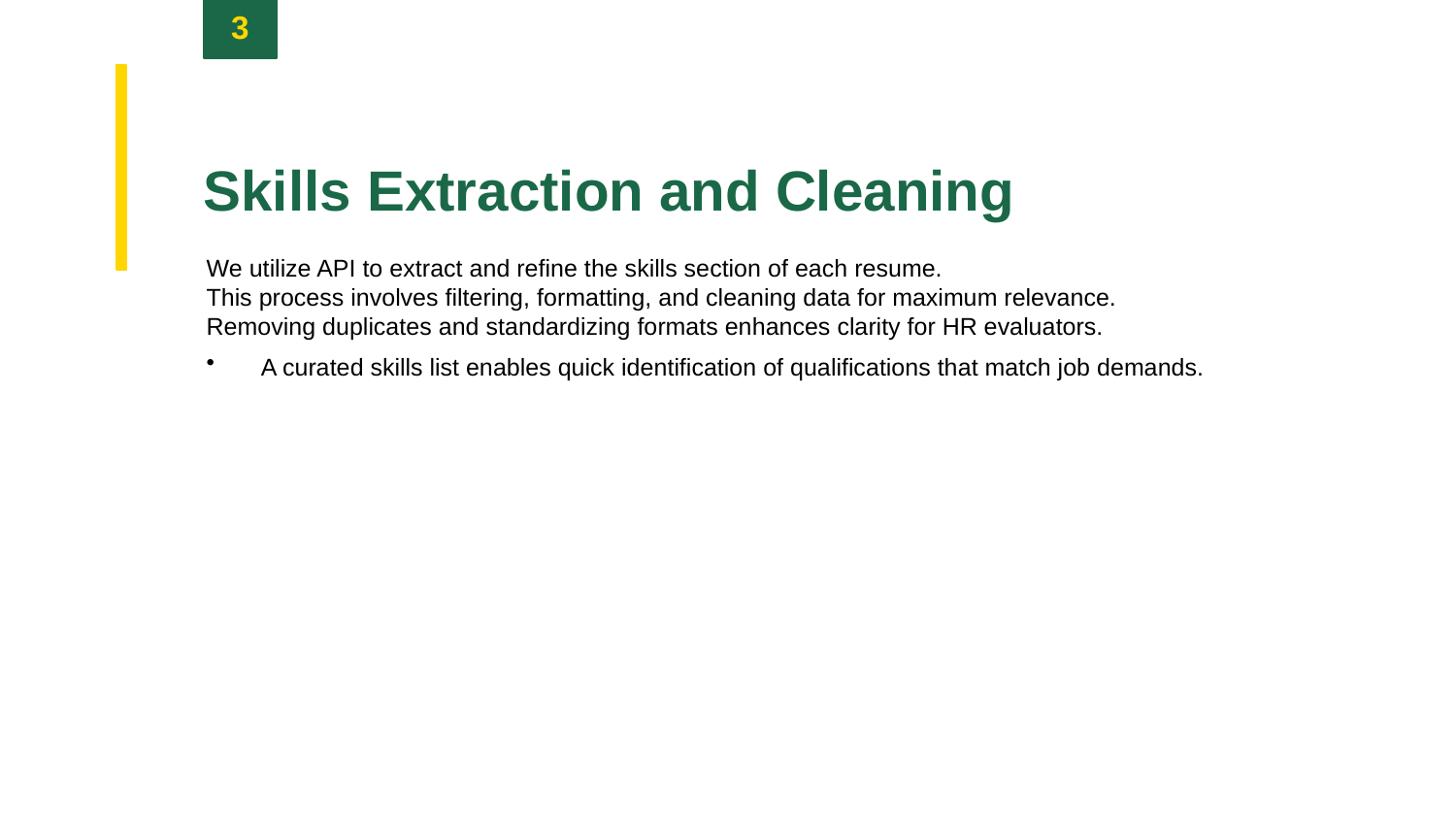

3

Skills Extraction and Cleaning
We utilize API to extract and refine the skills section of each resume.
This process involves filtering, formatting, and cleaning data for maximum relevance.
Removing duplicates and standardizing formats enhances clarity for HR evaluators.
A curated skills list enables quick identification of qualifications that match job demands.